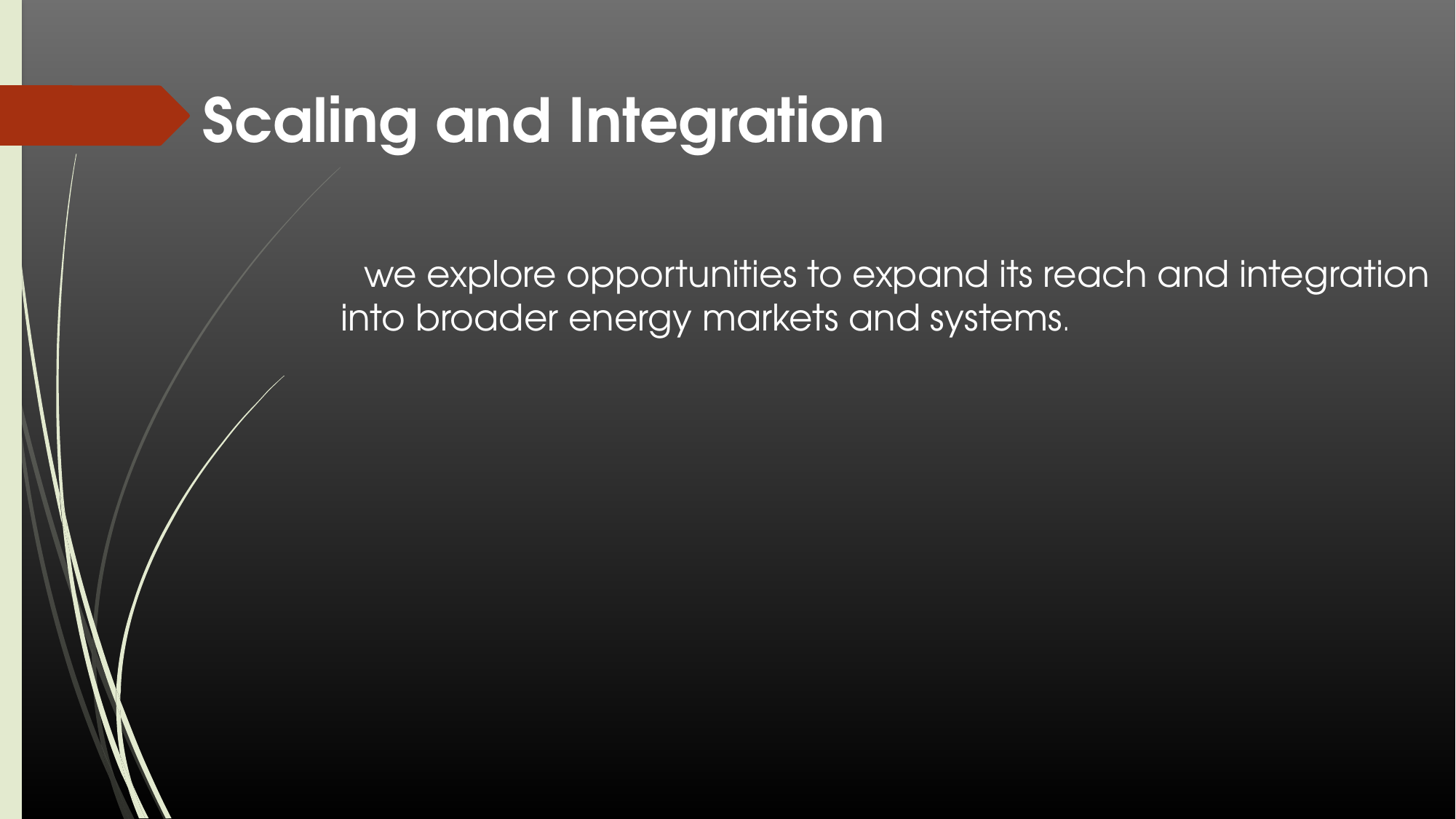

# Scaling and Integration
   we explore opportunities to expand its reach and integration into broader energy markets and systems.